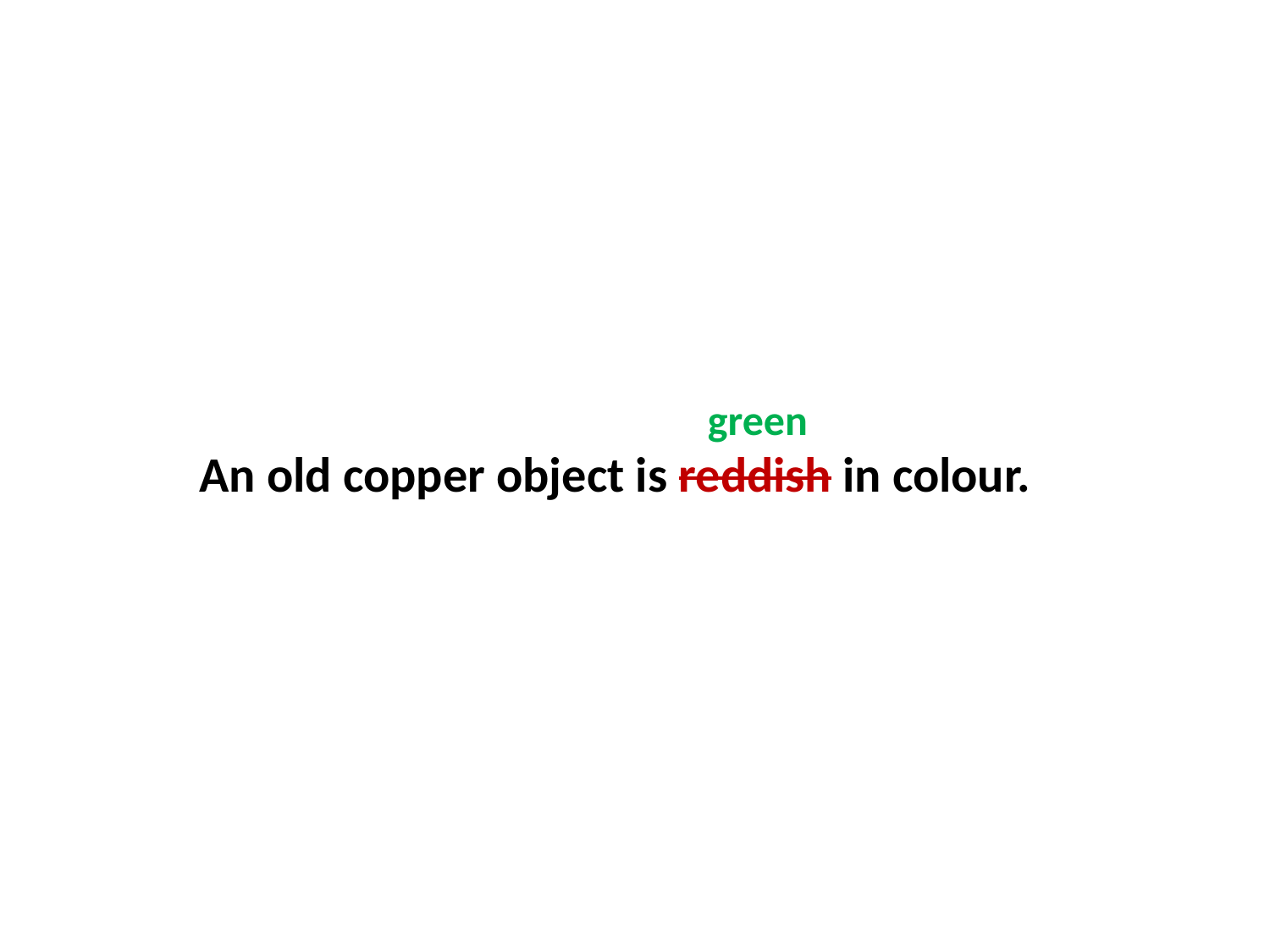

green
An old copper object is reddish in colour.